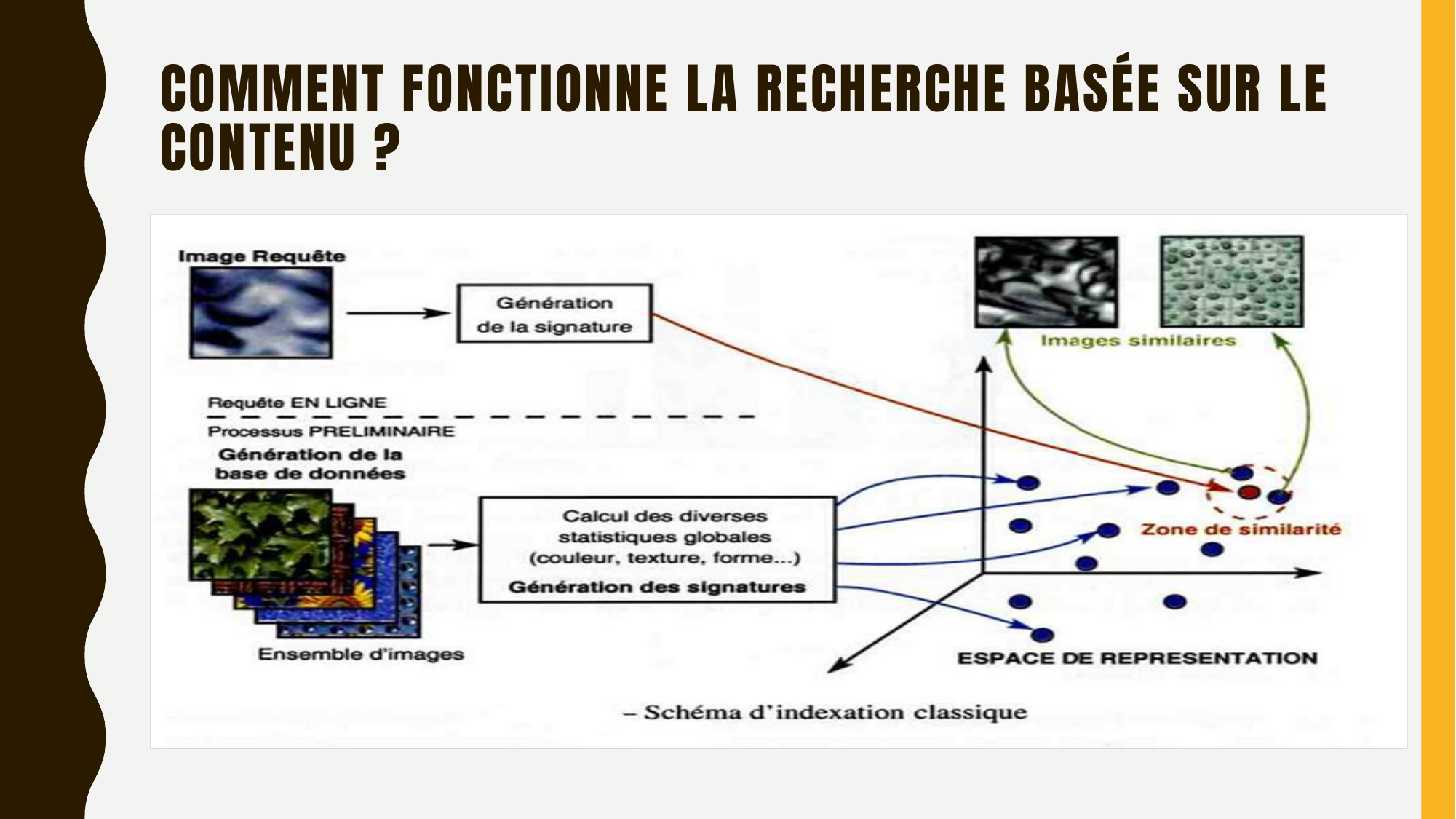

# Comment fonctionne la recherche basée sur le contenu ?